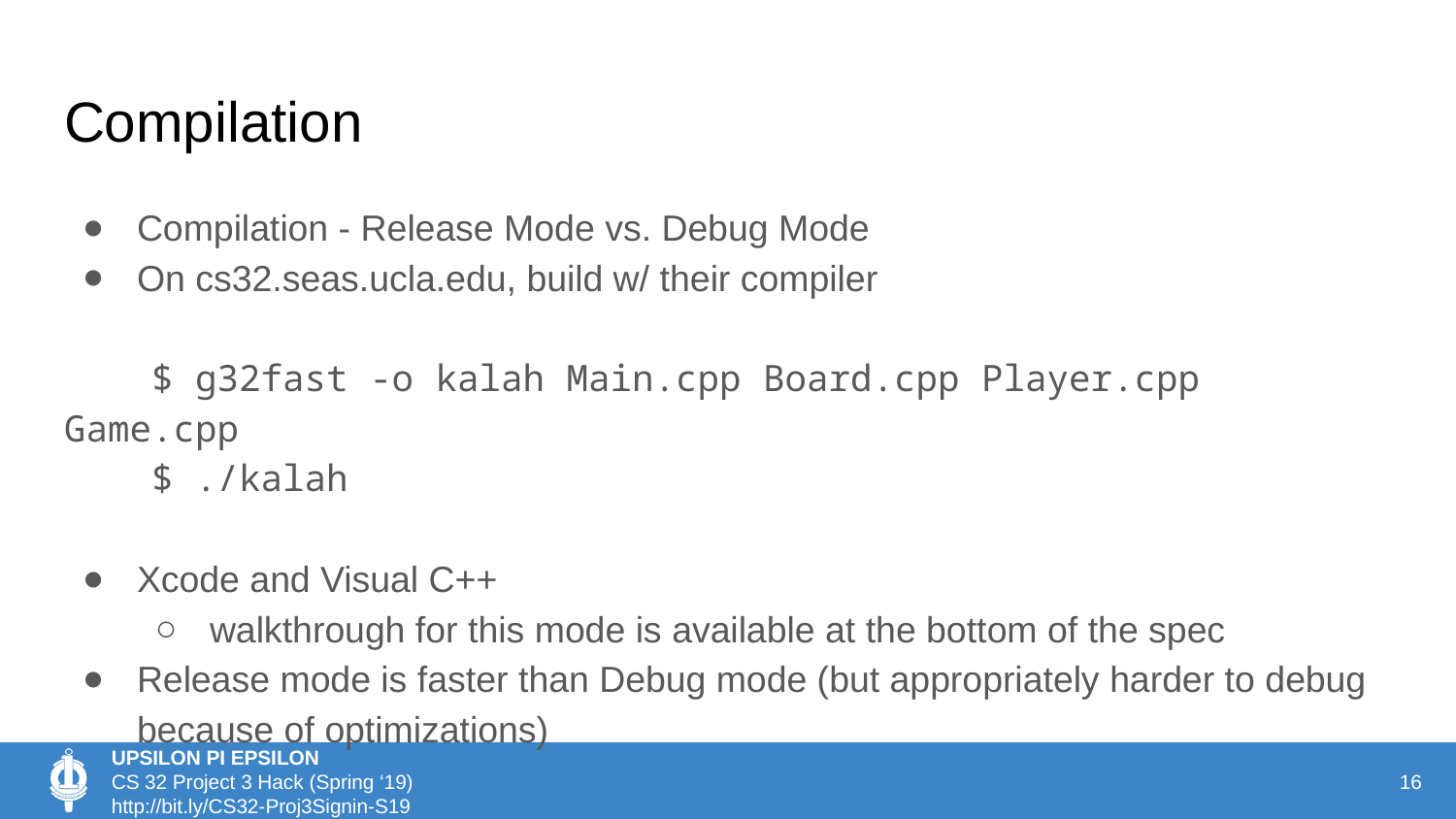

# Compilation
Compilation - Release Mode vs. Debug Mode
On cs32.seas.ucla.edu, build w/ their compiler

    $ g32fast -o kalah Main.cpp Board.cpp Player.cpp Game.cpp
    $ ./kalah

Xcode and Visual C++
walkthrough for this mode is available at the bottom of the spec
Release mode is faster than Debug mode (but appropriately harder to debug because of optimizations)
16